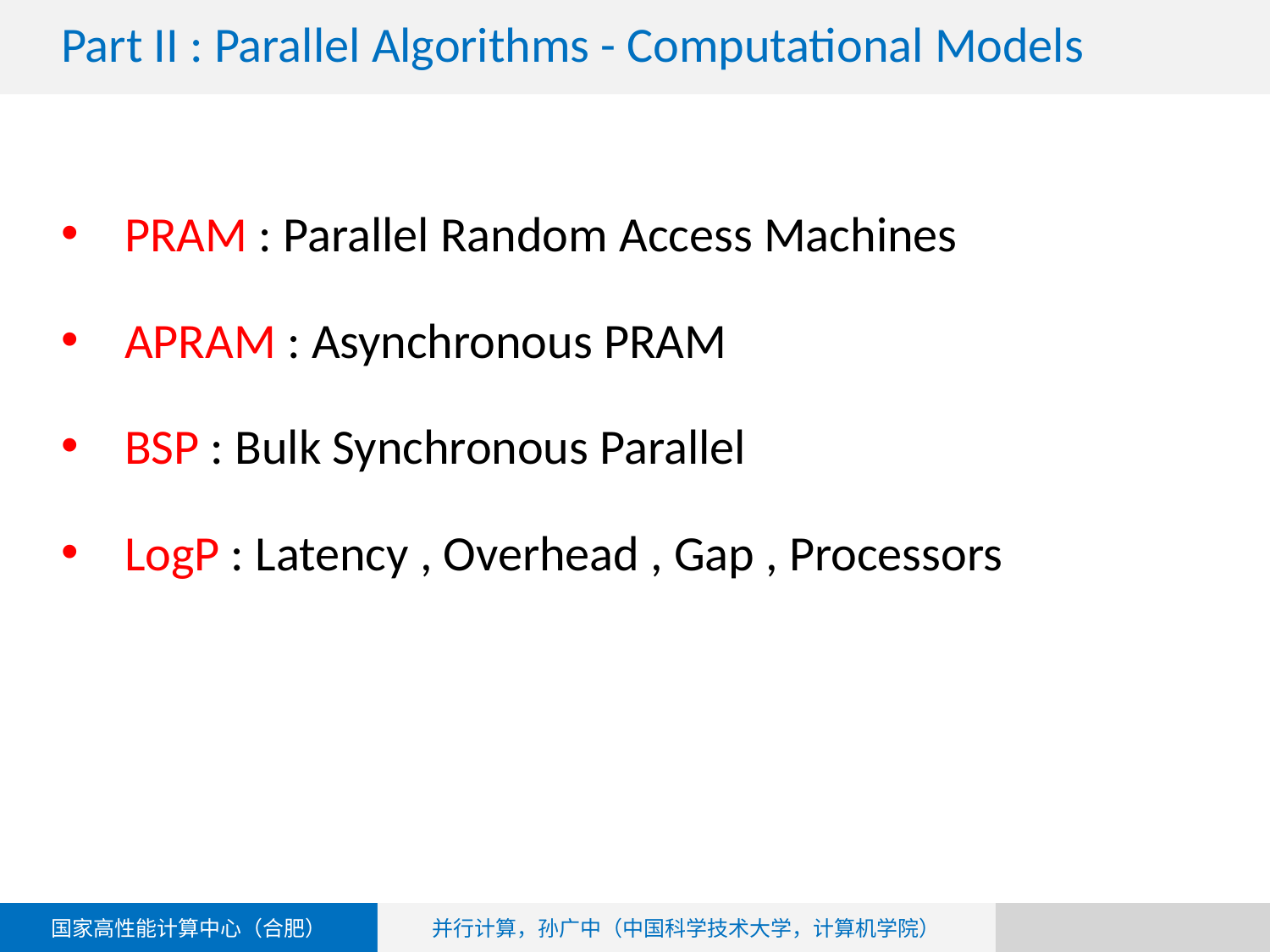

Part II : Parallel Algorithms - Computational Models
PRAM : Parallel Random Access Machines
APRAM : Asynchronous PRAM
BSP : Bulk Synchronous Parallel
LogP : Latency , Overhead , Gap , Processors